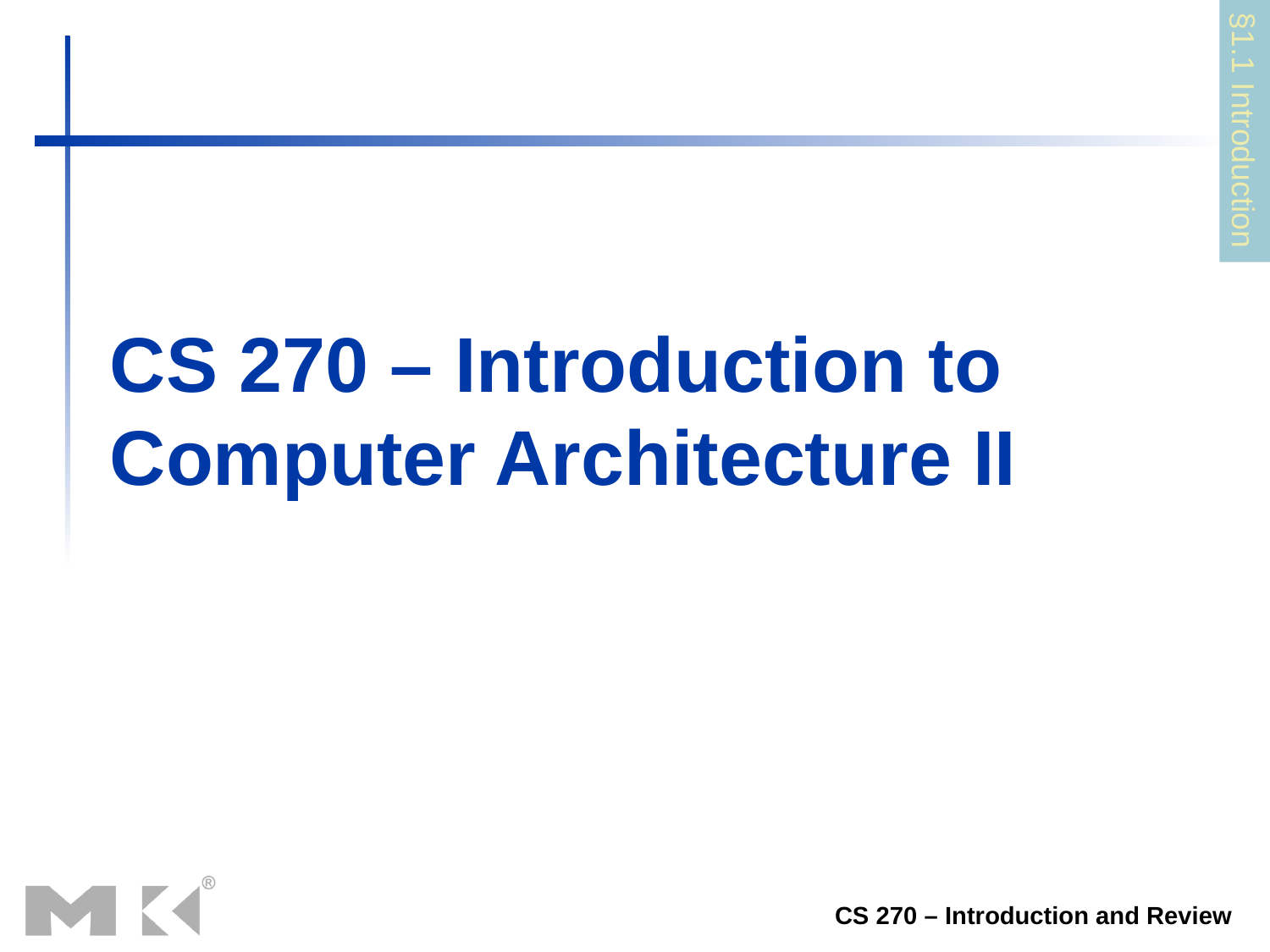

§1.1 Introduction
# CS 270 – Introduction to Computer Architecture II
CS 270 – Introduction and Review